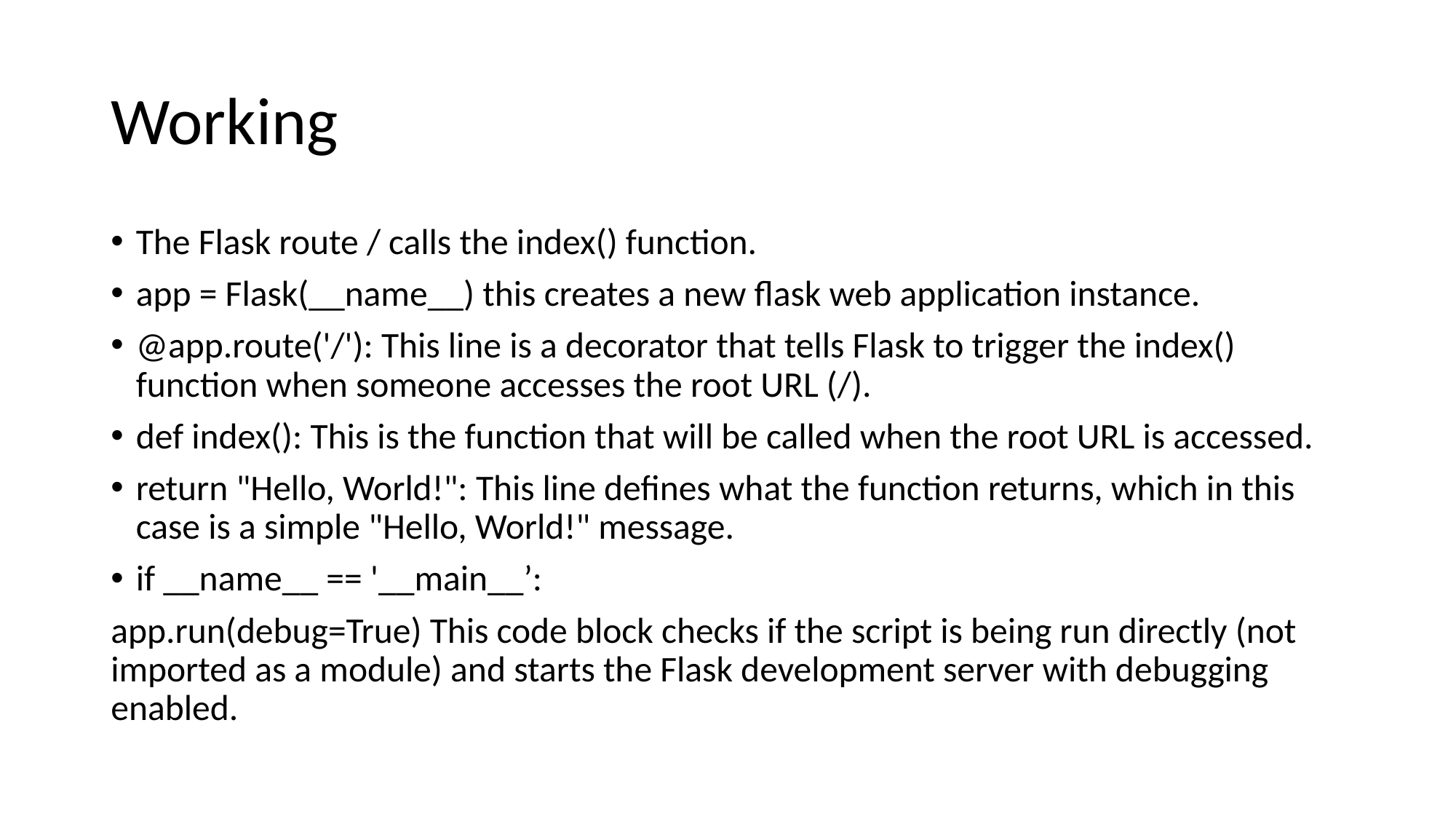

# Working
The Flask route / calls the index() function.
app = Flask(__name__) this creates a new flask web application instance.
@app.route('/'): This line is a decorator that tells Flask to trigger the index() function when someone accesses the root URL (/).
def index(): This is the function that will be called when the root URL is accessed.
return "Hello, World!": This line defines what the function returns, which in this case is a simple "Hello, World!" message.
if __name__ == '__main__’:
app.run(debug=True) This code block checks if the script is being run directly (not imported as a module) and starts the Flask development server with debugging enabled.